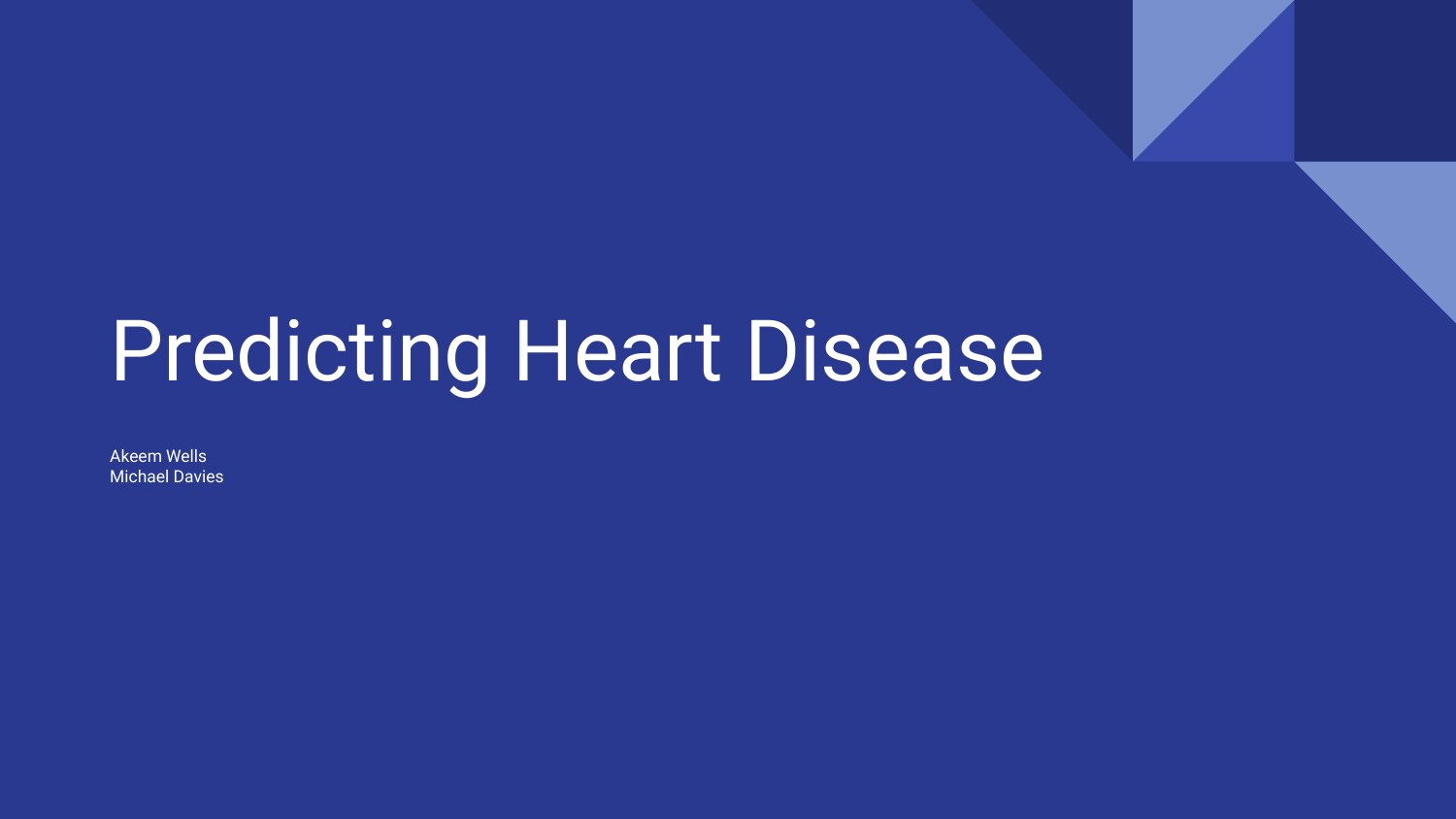

# Predicting Heart Disease
Akeem Wells
Michael Davies